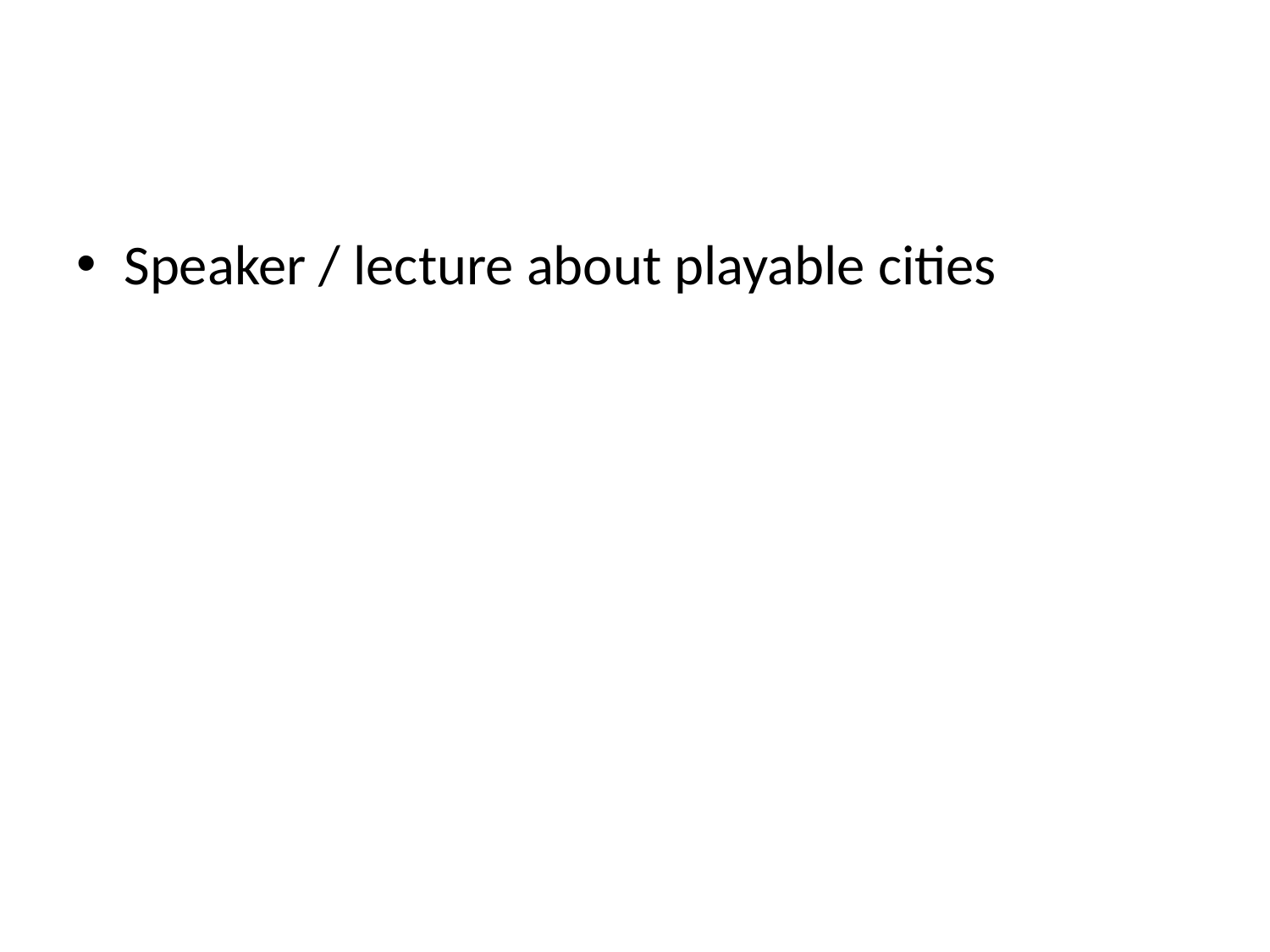

#
Speaker / lecture about playable cities